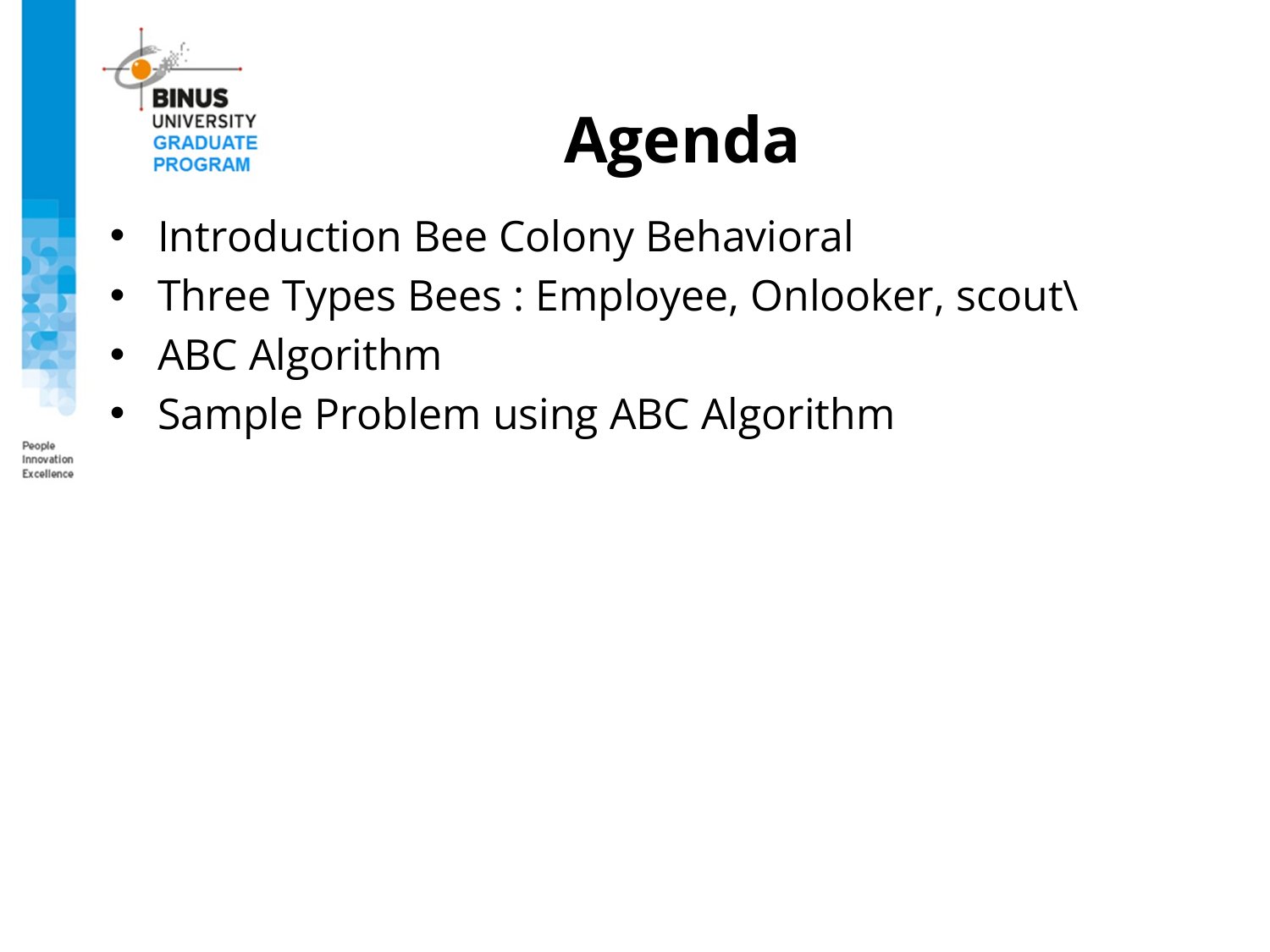

# Agenda
Introduction Bee Colony Behavioral
Three Types Bees : Employee, Onlooker, scout\
ABC Algorithm
Sample Problem using ABC Algorithm